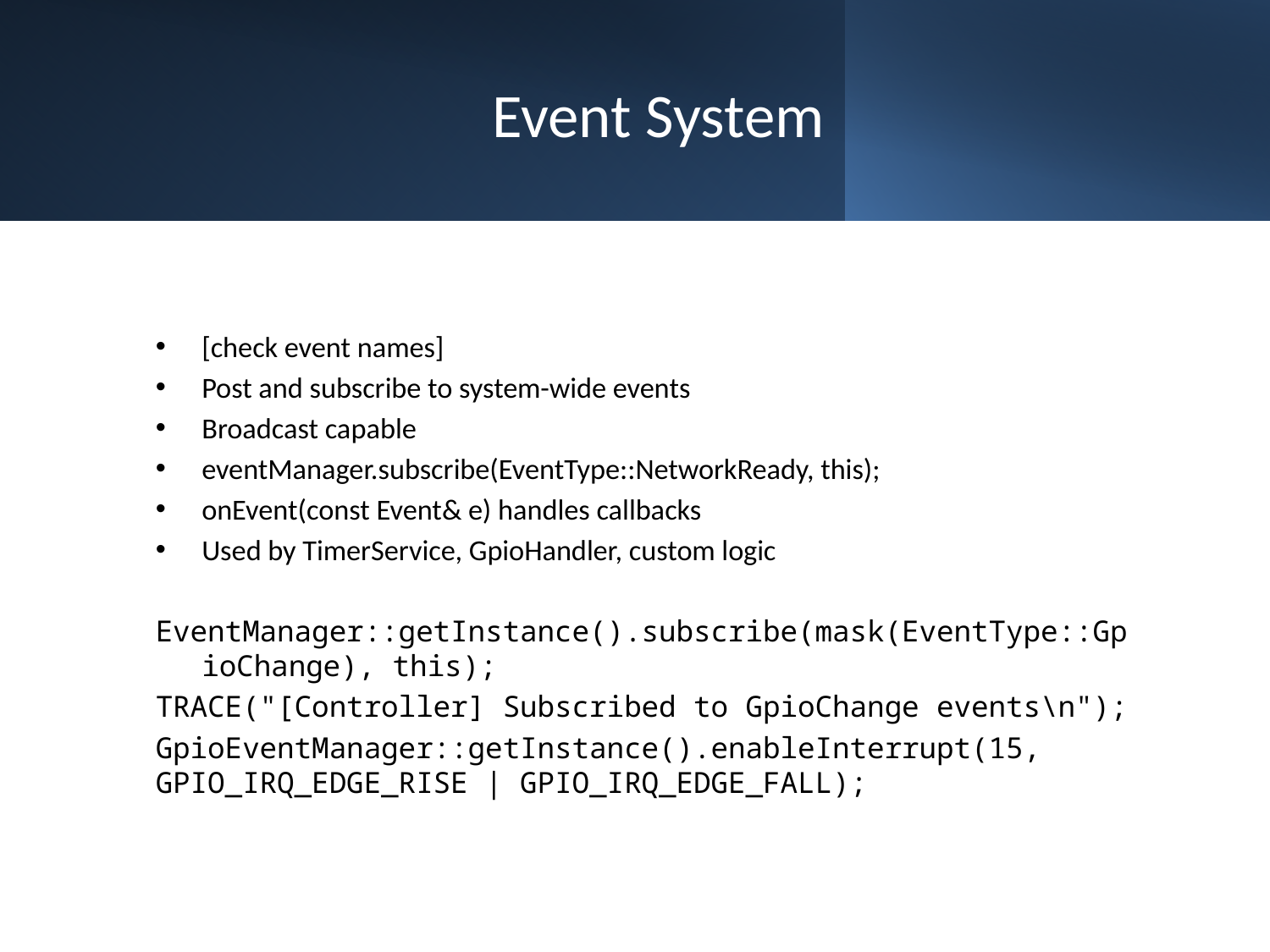

# Event System
[check event names]
Post and subscribe to system-wide events
Broadcast capable
eventManager.subscribe(EventType::NetworkReady, this);
onEvent(const Event& e) handles callbacks
Used by TimerService, GpioHandler, custom logic

EventManager::getInstance().subscribe(mask(EventType::GpioChange), this);
TRACE("[Controller] Subscribed to GpioChange events\n");
GpioEventManager::getInstance().enableInterrupt(15, GPIO_IRQ_EDGE_RISE | GPIO_IRQ_EDGE_FALL);